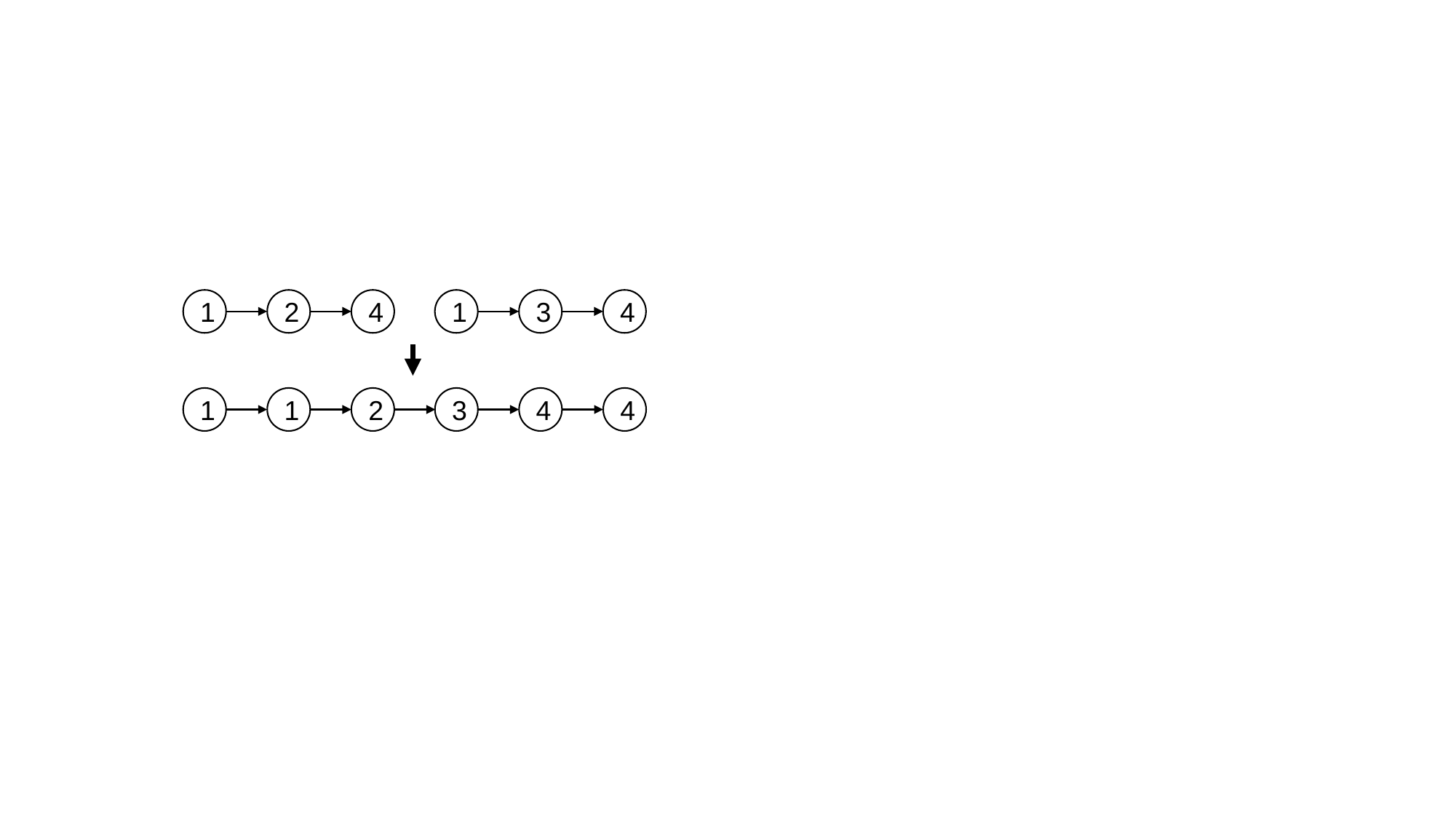

1
2
4
1
3
4
1
1
2
3
4
4